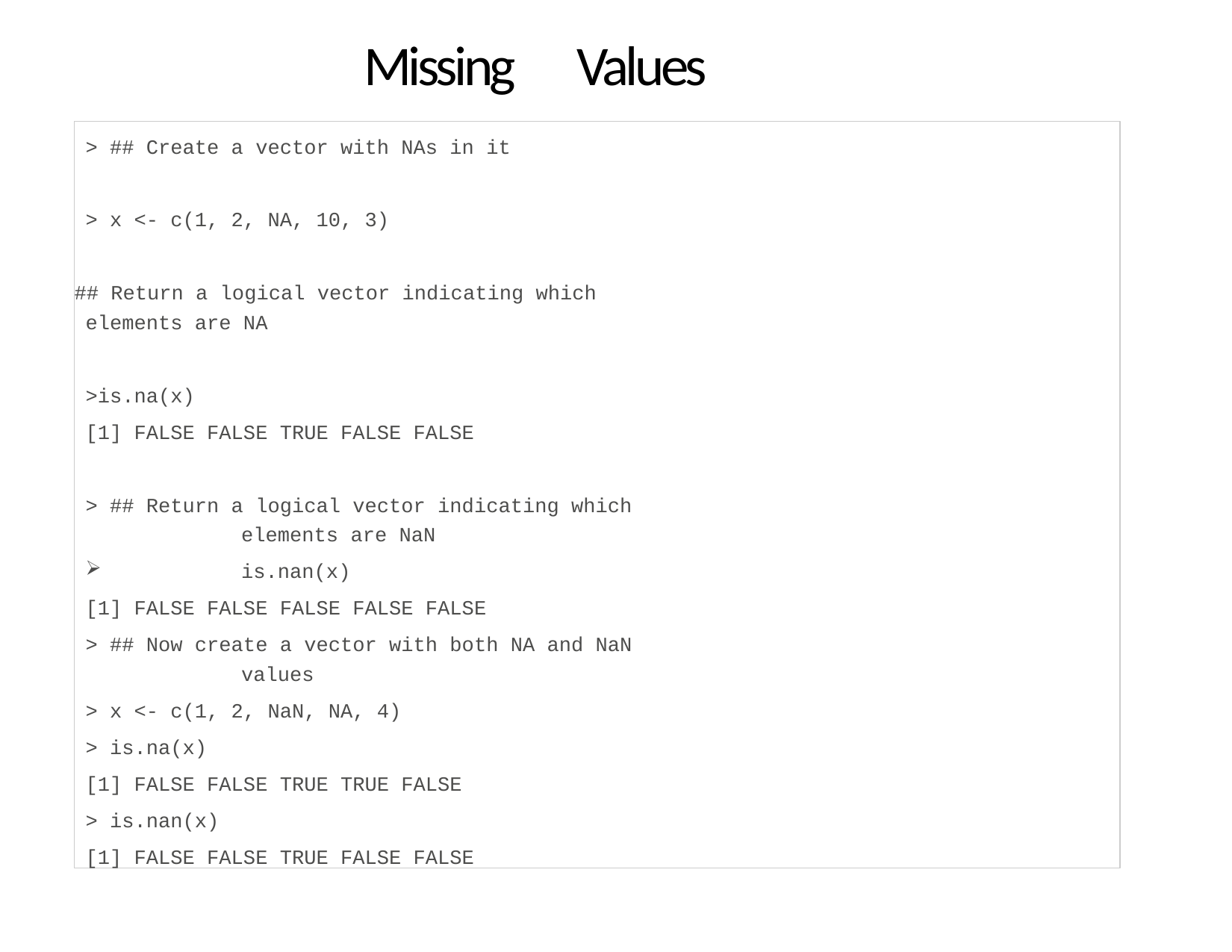

Missing       Values
> ## Create a vector with NAs in it

> x <- c(1, 2, NA, 10, 3)

## Return a logical vector indicating which elements are NA

>is.na(x)
[1] FALSE FALSE TRUE FALSE FALSE

> ## Return a logical vector indicating which elements are NaN
is.nan(x)
[1] FALSE FALSE FALSE FALSE FALSE
> ## Now create a vector with both NA and NaN values
> x <- c(1, 2, NaN, NA, 4)
> is.na(x)
[1] FALSE FALSE TRUE TRUE FALSE
> is.nan(x)
[1] FALSE FALSE TRUE FALSE FALSE